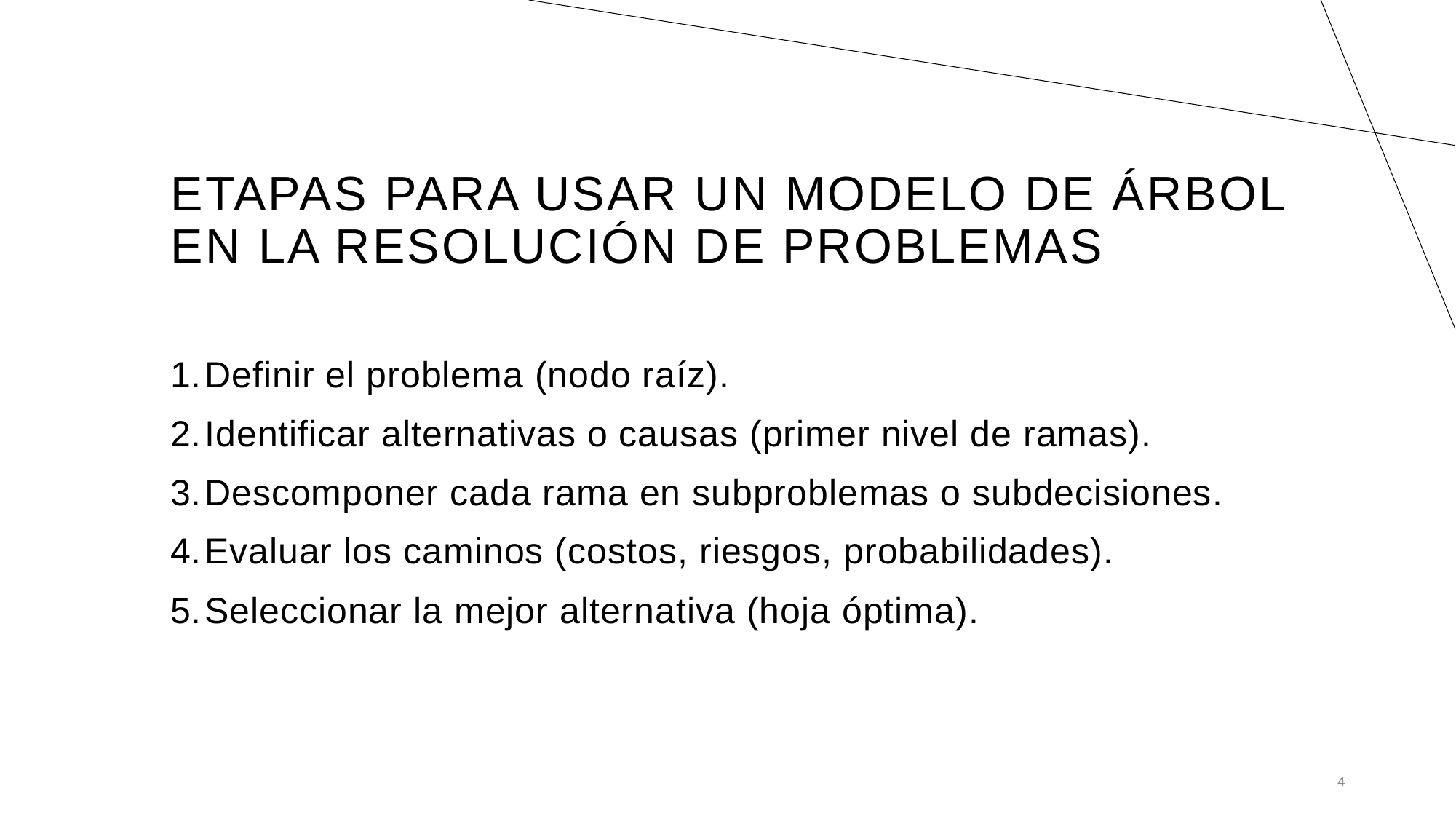

# Etapas para usar un modelo de árbol en la resolución de problemas
Definir el problema (nodo raíz).
Identificar alternativas o causas (primer nivel de ramas).
Descomponer cada rama en subproblemas o subdecisiones.
Evaluar los caminos (costos, riesgos, probabilidades).
Seleccionar la mejor alternativa (hoja óptima).
4